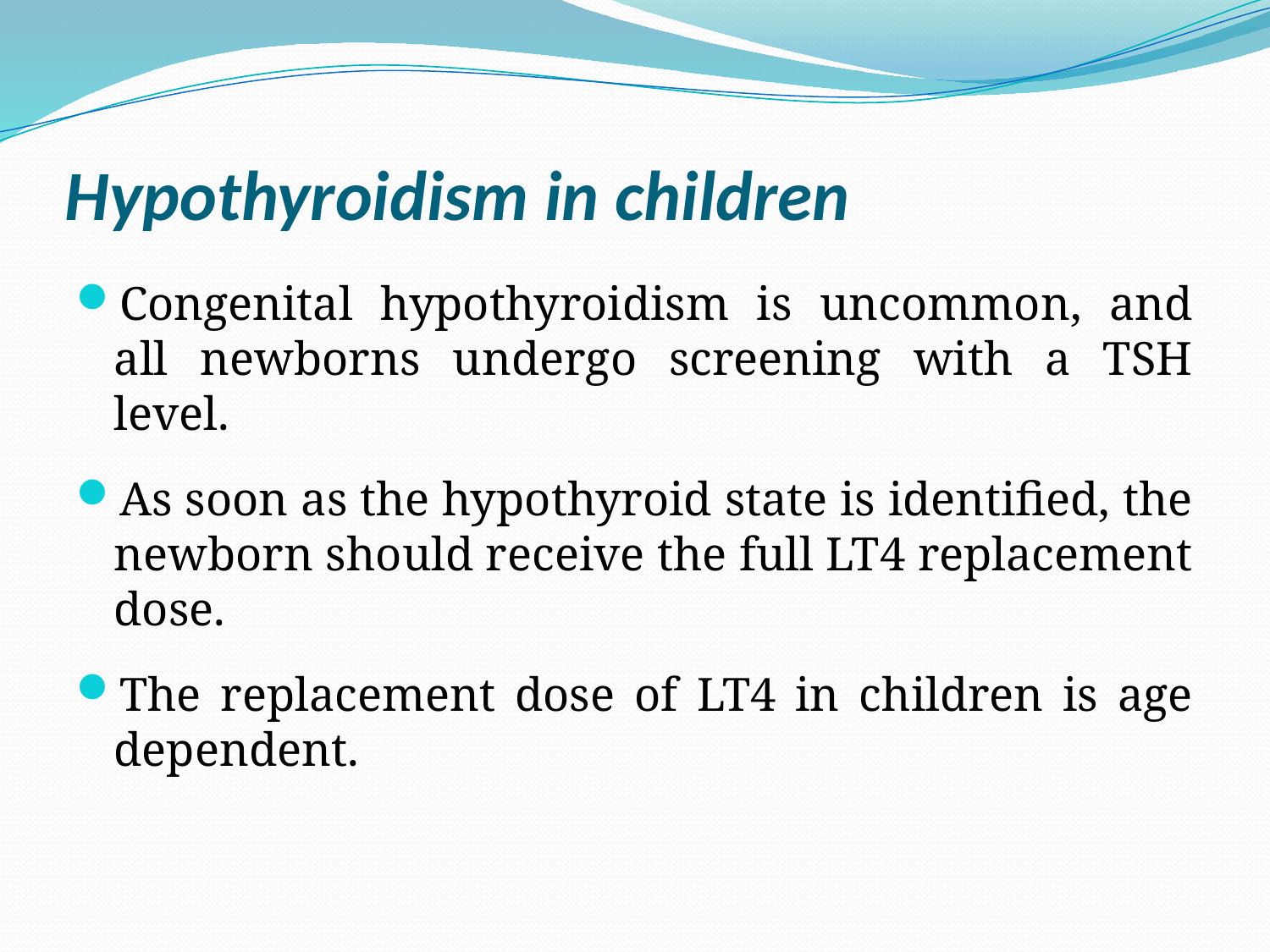

# Hypothyroidism in children
Congenital hypothyroidism is uncommon, and all newborns undergo screening with a TSH level.
As soon as the hypothyroid state is identified, the newborn should receive the full LT4 replacement dose.
The replacement dose of LT4 in children is age dependent.